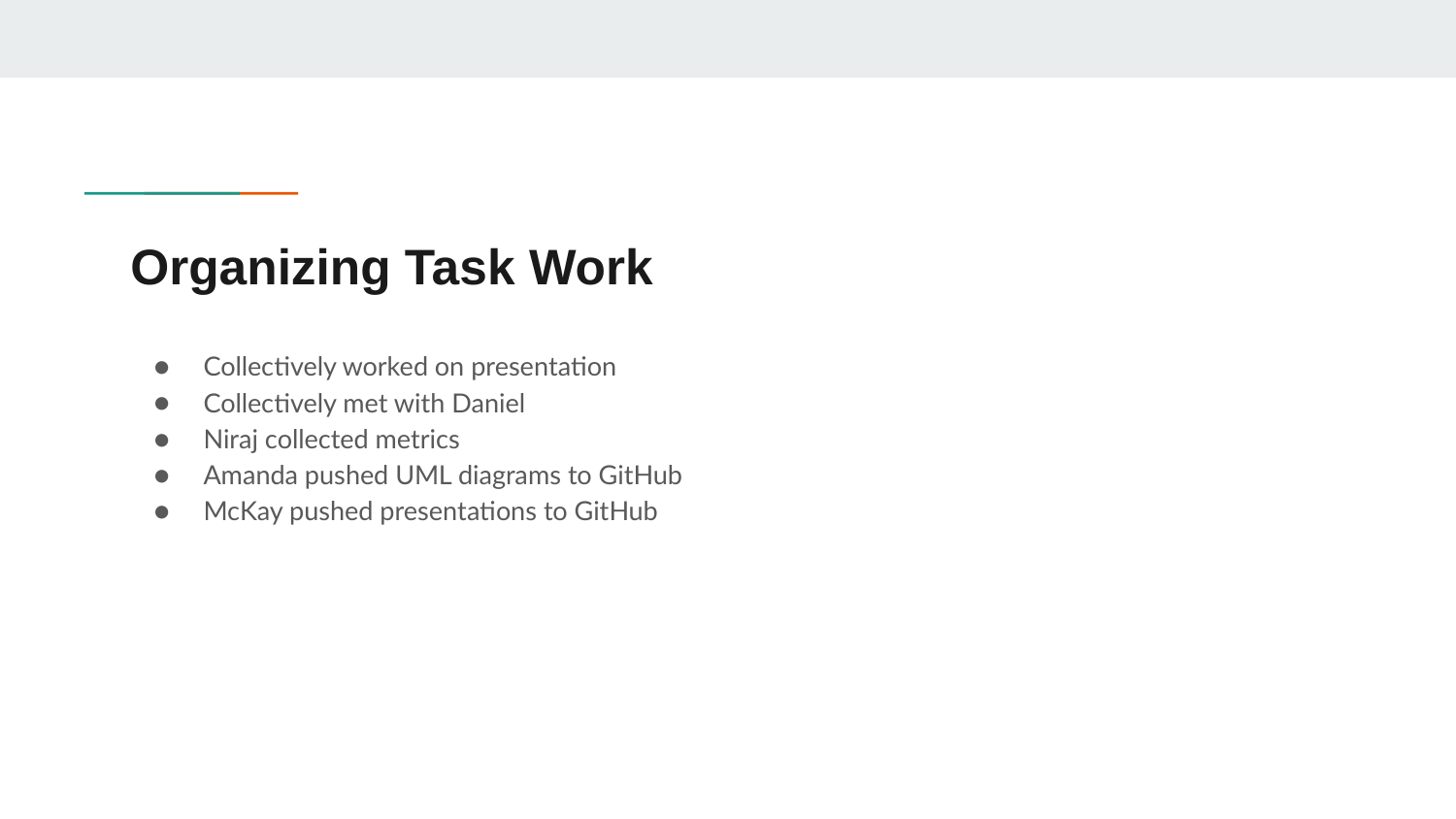

# Organizing Task Work
Collectively worked on presentation
Collectively met with Daniel
Niraj collected metrics
Amanda pushed UML diagrams to GitHub
McKay pushed presentations to GitHub